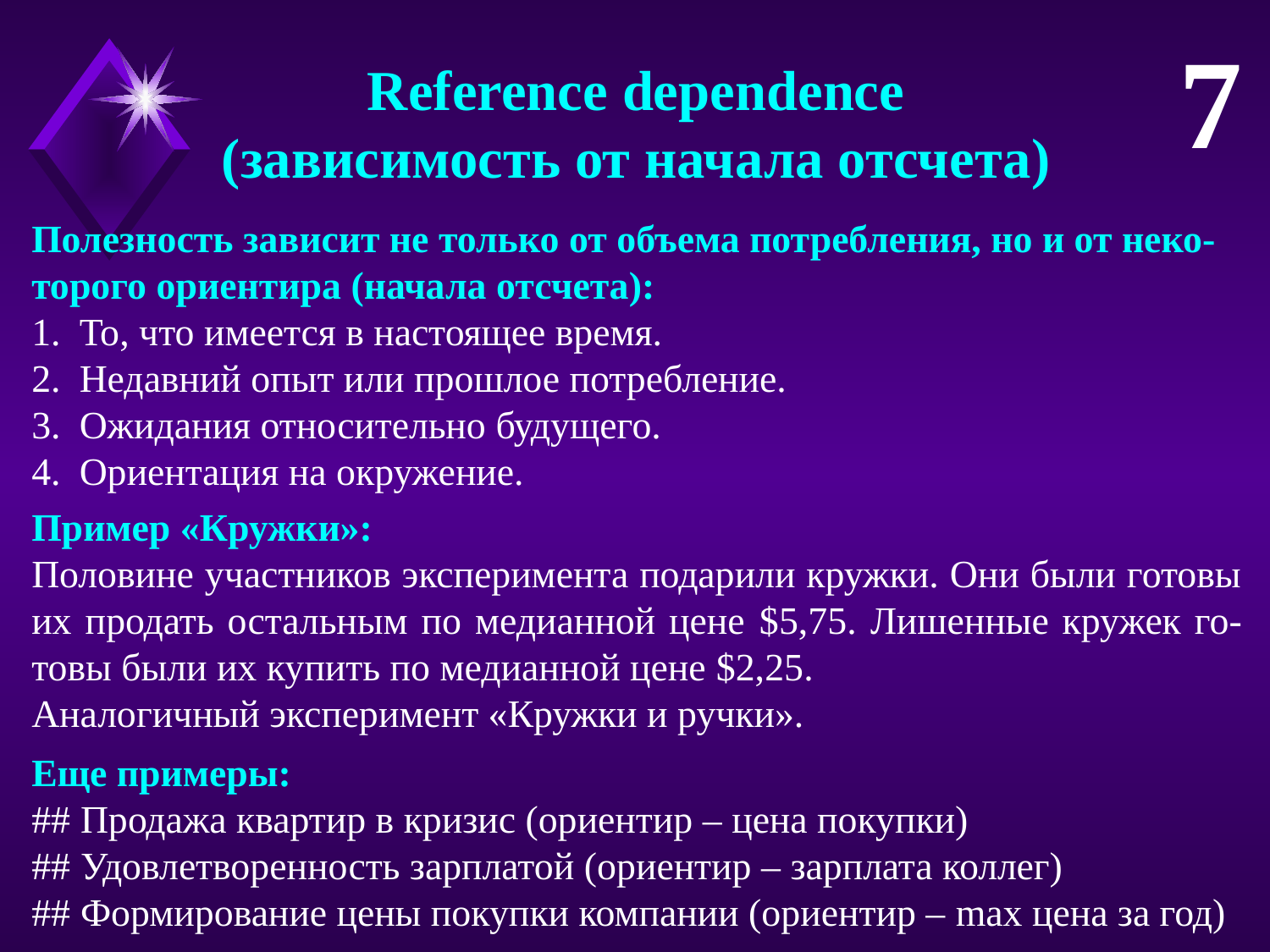

7
Reference dependence
(зависимость от начала отсчета)
Полезность зависит не только от объема потребления, но и от неко-торого ориентира (начала отсчета):
То, что имеется в настоящее время.
Недавний опыт или прошлое потребление.
Ожидания относительно будущего.
Ориентация на окружение.
Пример «Кружки»:
Половине участников эксперимента подарили кружки. Они были готовы их продать остальным по медианной цене $5,75. Лишенные кружек го-товы были их купить по медианной цене $2,25.
Аналогичный эксперимент «Кружки и ручки».
Еще примеры:
## Продажа квартир в кризис (ориентир – цена покупки)
## Удовлетворенность зарплатой (ориентир – зарплата коллег)
## Формирование цены покупки компании (ориентир – max цена за год)